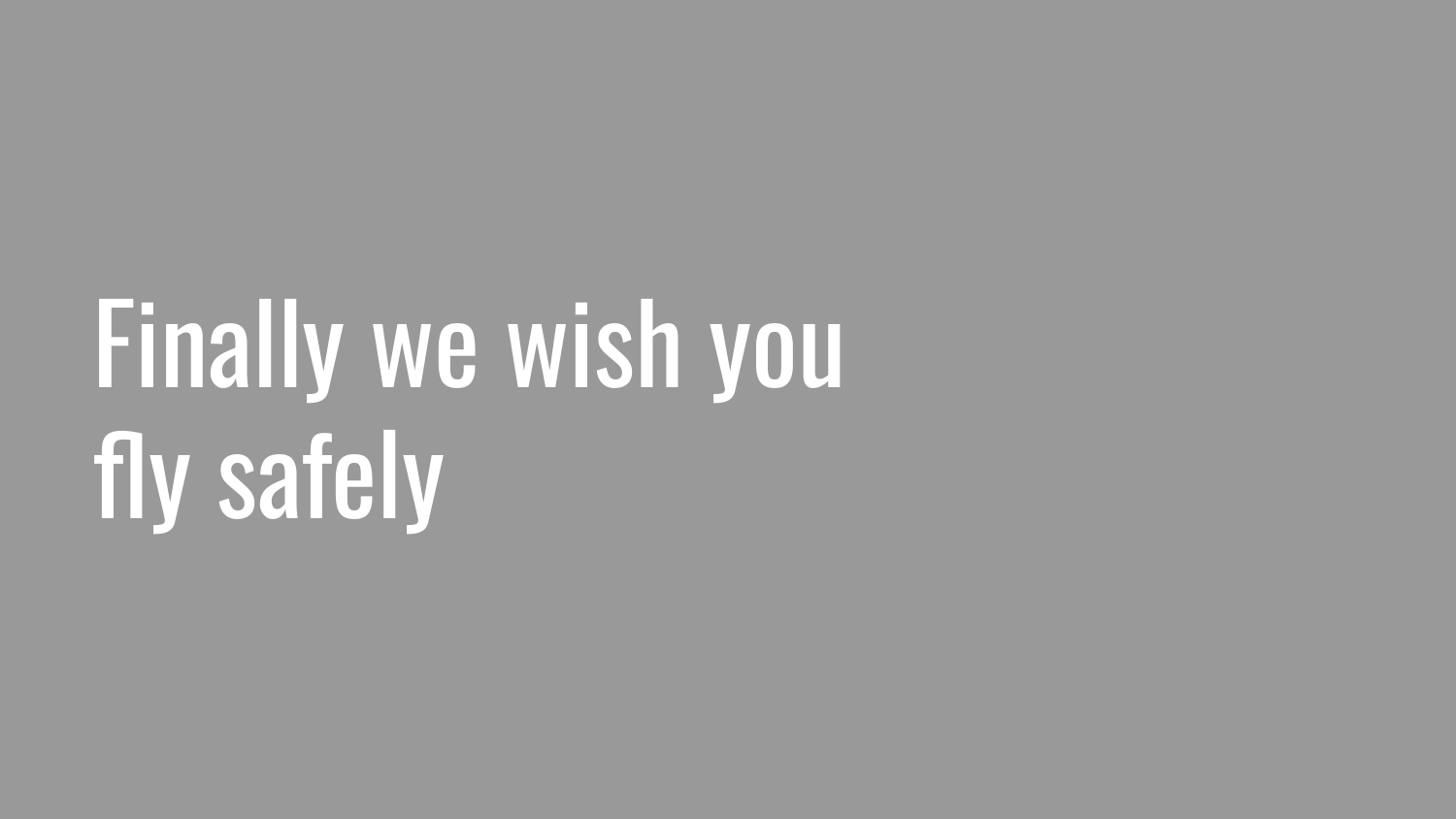

# Finally we wish you fly safely